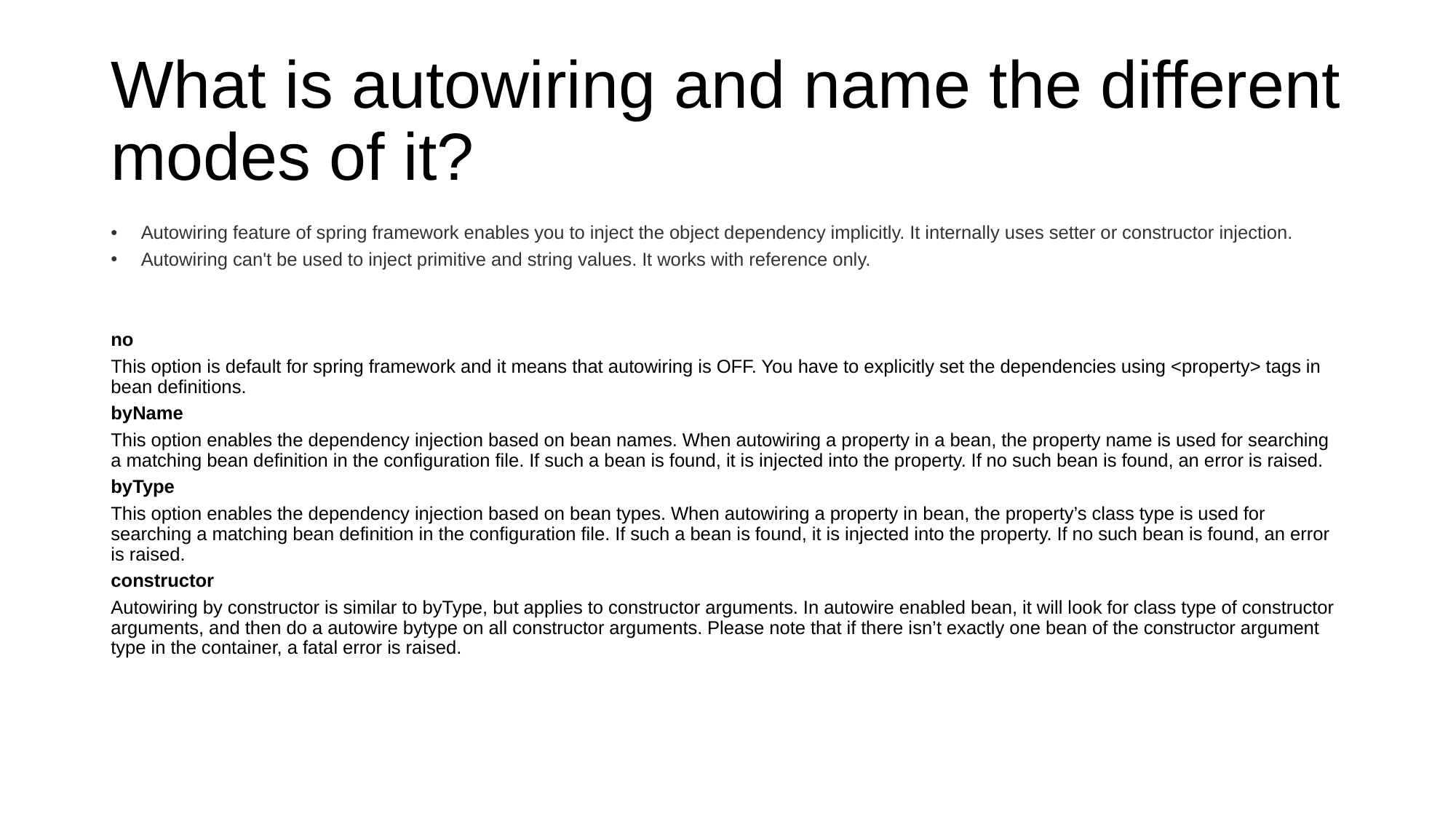

# What is autowiring and name the different modes of it?
Autowiring feature of spring framework enables you to inject the object dependency implicitly. It internally uses setter or constructor injection.
Autowiring can't be used to inject primitive and string values. It works with reference only.

no
This option is default for spring framework and it means that autowiring is OFF. You have to explicitly set the dependencies using <property> tags in bean definitions.
byName
This option enables the dependency injection based on bean names. When autowiring a property in a bean, the property name is used for searching a matching bean definition in the configuration file. If such a bean is found, it is injected into the property. If no such bean is found, an error is raised.
byType
This option enables the dependency injection based on bean types. When autowiring a property in bean, the property’s class type is used for searching a matching bean definition in the configuration file. If such a bean is found, it is injected into the property. If no such bean is found, an error is raised.
constructor
Autowiring by constructor is similar to byType, but applies to constructor arguments. In autowire enabled bean, it will look for class type of constructor arguments, and then do a autowire bytype on all constructor arguments. Please note that if there isn’t exactly one bean of the constructor argument type in the container, a fatal error is raised.